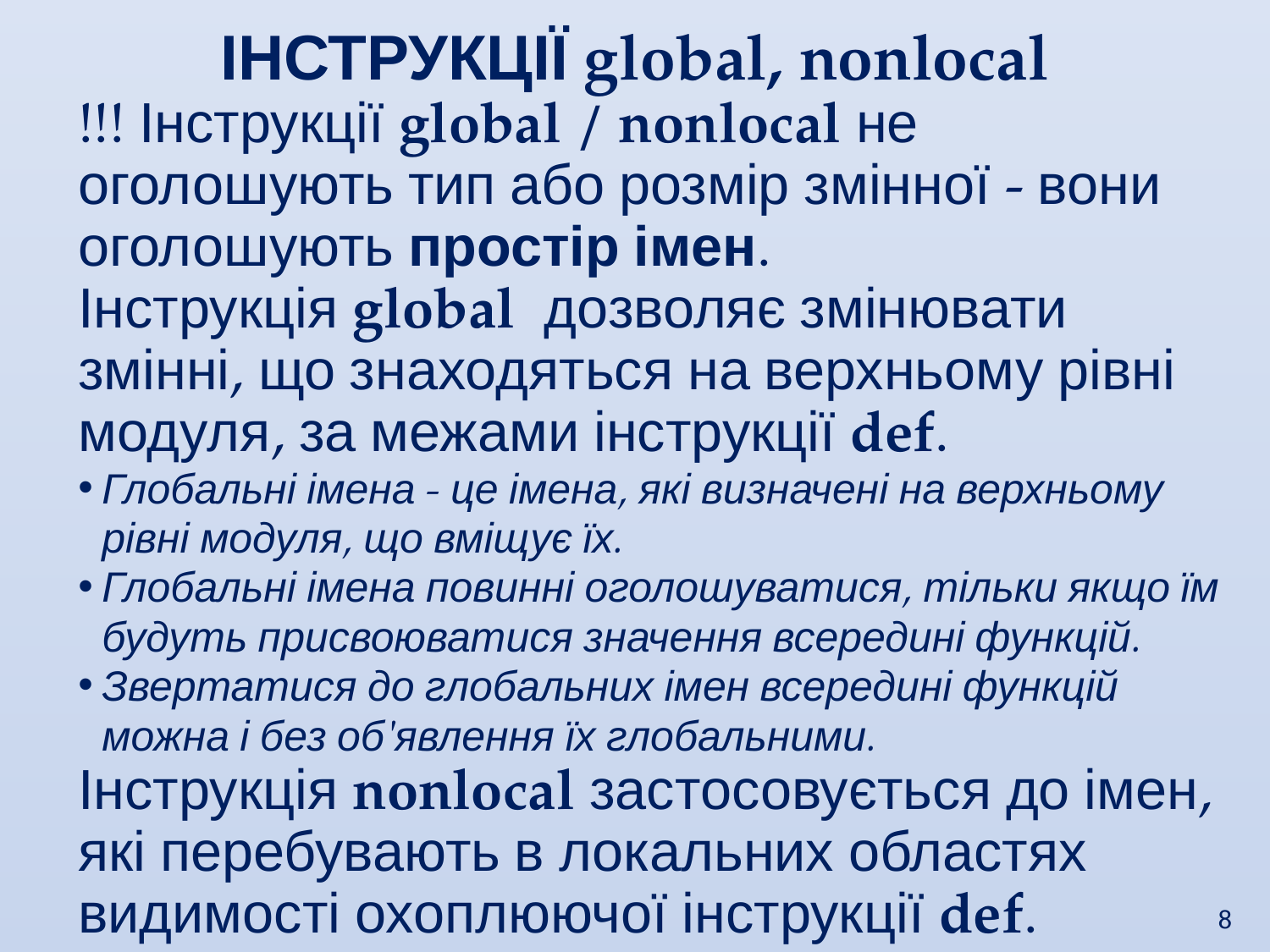

ІНСТРУКЦІЇ global, nonlocal
!!! Інструкції global / nonlocal не оголошують тип або розмір змінної - вони оголошують простір імен.
Інструкція global  дозволяє змінювати змінні, що знаходяться на верхньому рівні модуля, за межами інструкції def.
Глобальні імена - це імена, які визначені на верхньому рівні модуля, що вміщує їх.
Глобальні імена повинні оголошуватися, тільки якщо їм будуть присвоюватися значення всередині функцій.
Звертатися до глобальних імен всередині функцій можна і без об'явлення їх глобальними.
Інструкція nonlocal застосовується до імен, які перебувають в локальних областях видимості охоплюючої інструкції def.
8